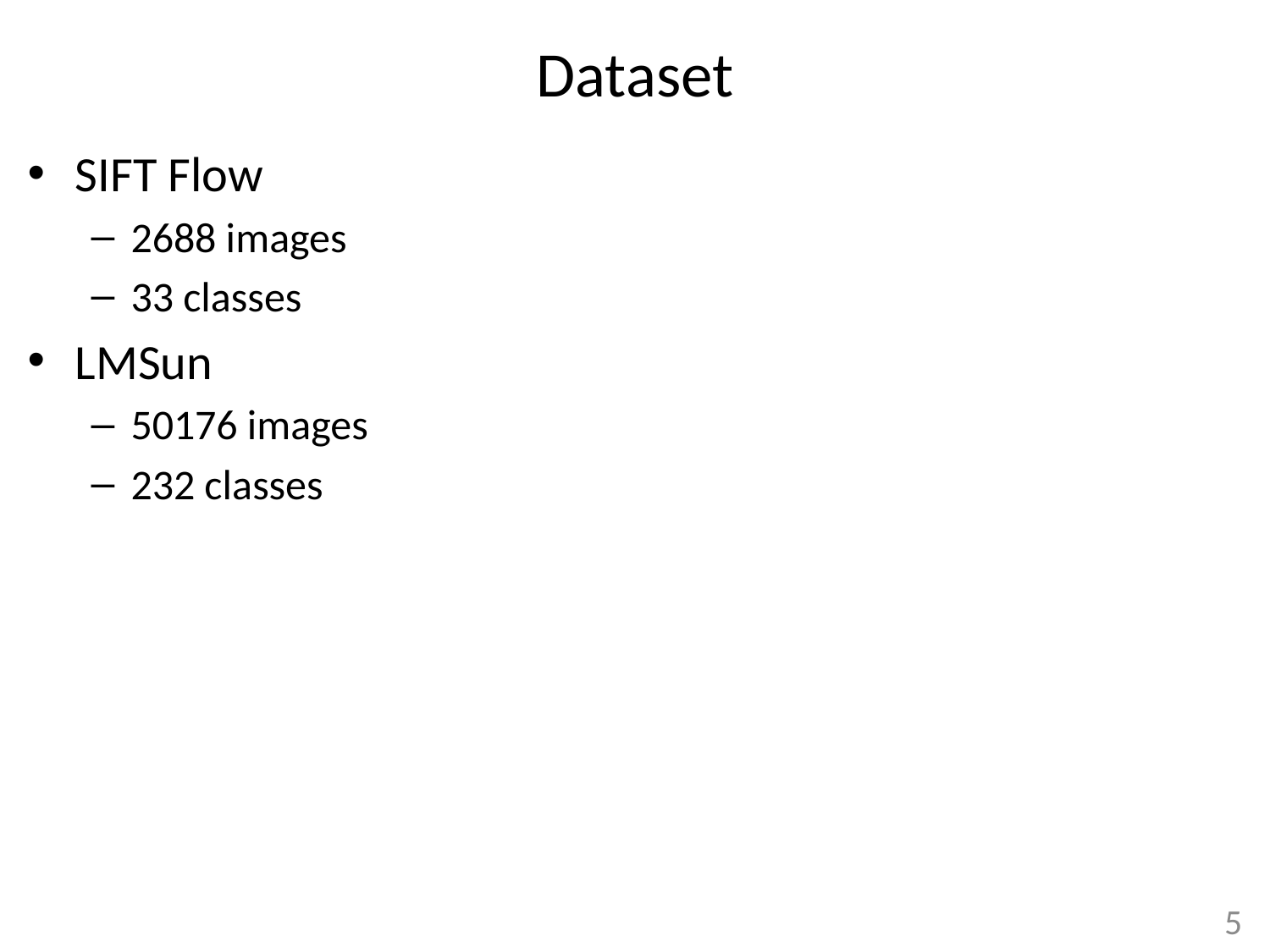

# Dataset
SIFT Flow
2688 images
33 classes
LMSun
50176 images
232 classes
5